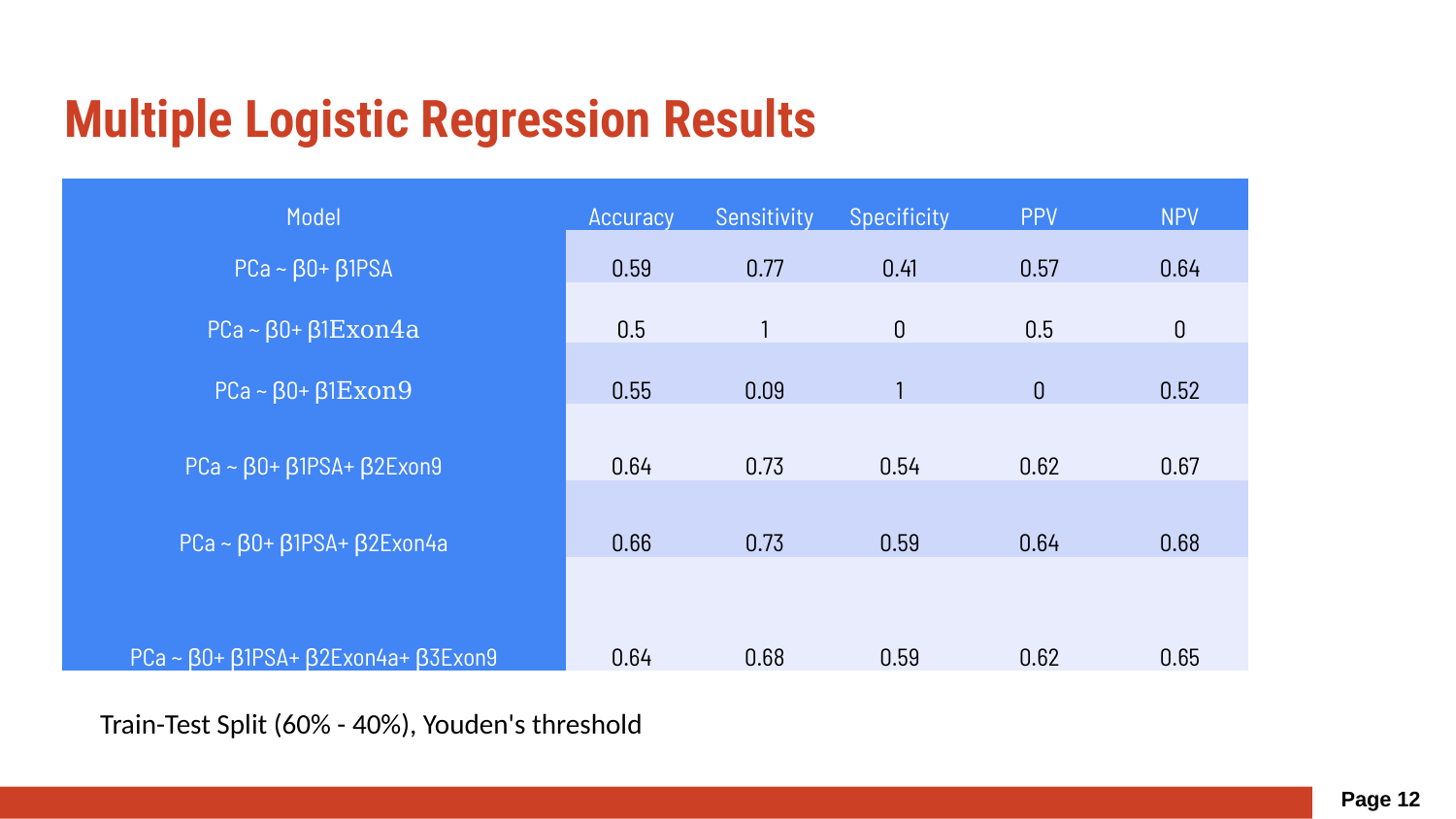

# Multiple Logistic Regression Results
| Model | Accuracy | Sensitivity | Specificity | PPV | NPV |
| --- | --- | --- | --- | --- | --- |
| PCa ~ β0+ β1PSA | 0.59 | 0.77 | 0.41 | 0.57 | 0.64 |
| PCa ~ β0+ β1Exon4a | 0.5 | 1 | 0 | 0.5 | 0 |
| PCa ~ β0+ β1Exon9 | 0.55 | 0.09 | 1 | 0 | 0.52 |
| PCa ~ β0+ β1PSA+ β2Exon9 | 0.64 | 0.73 | 0.54 | 0.62 | 0.67 |
| PCa ~ β0+ β1PSA+ β2Exon4a | 0.66 | 0.73 | 0.59 | 0.64 | 0.68 |
| PCa ~ β0+ β1PSA+ β2Exon4a+ β3Exon9 | 0.64 | 0.68 | 0.59 | 0.62 | 0.65 |
Train-Test Split (60% - 40%), Youden's threshold
Page 12